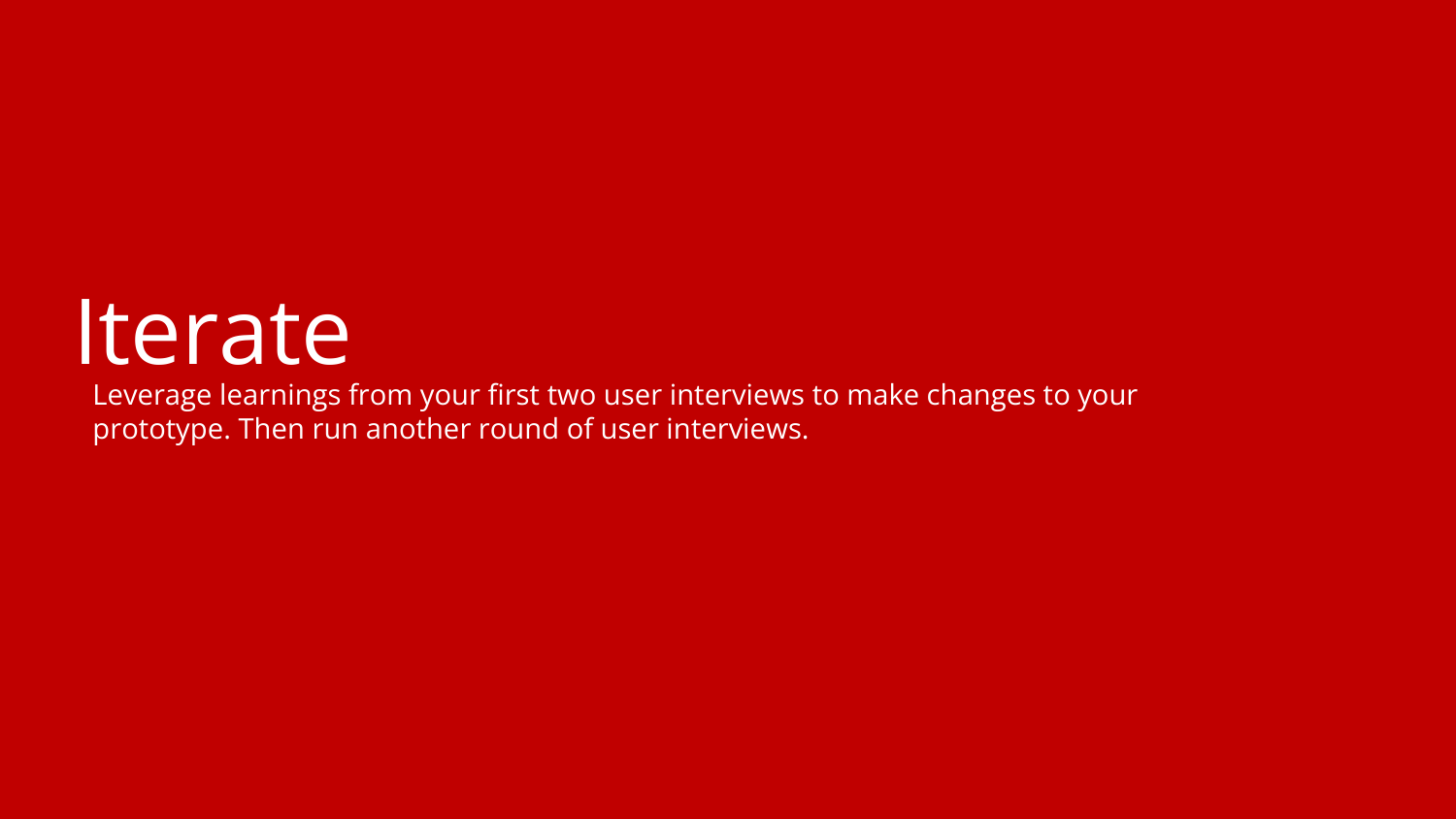

# Iterate
Leverage learnings from your first two user interviews to make changes to your prototype. Then run another round of user interviews.